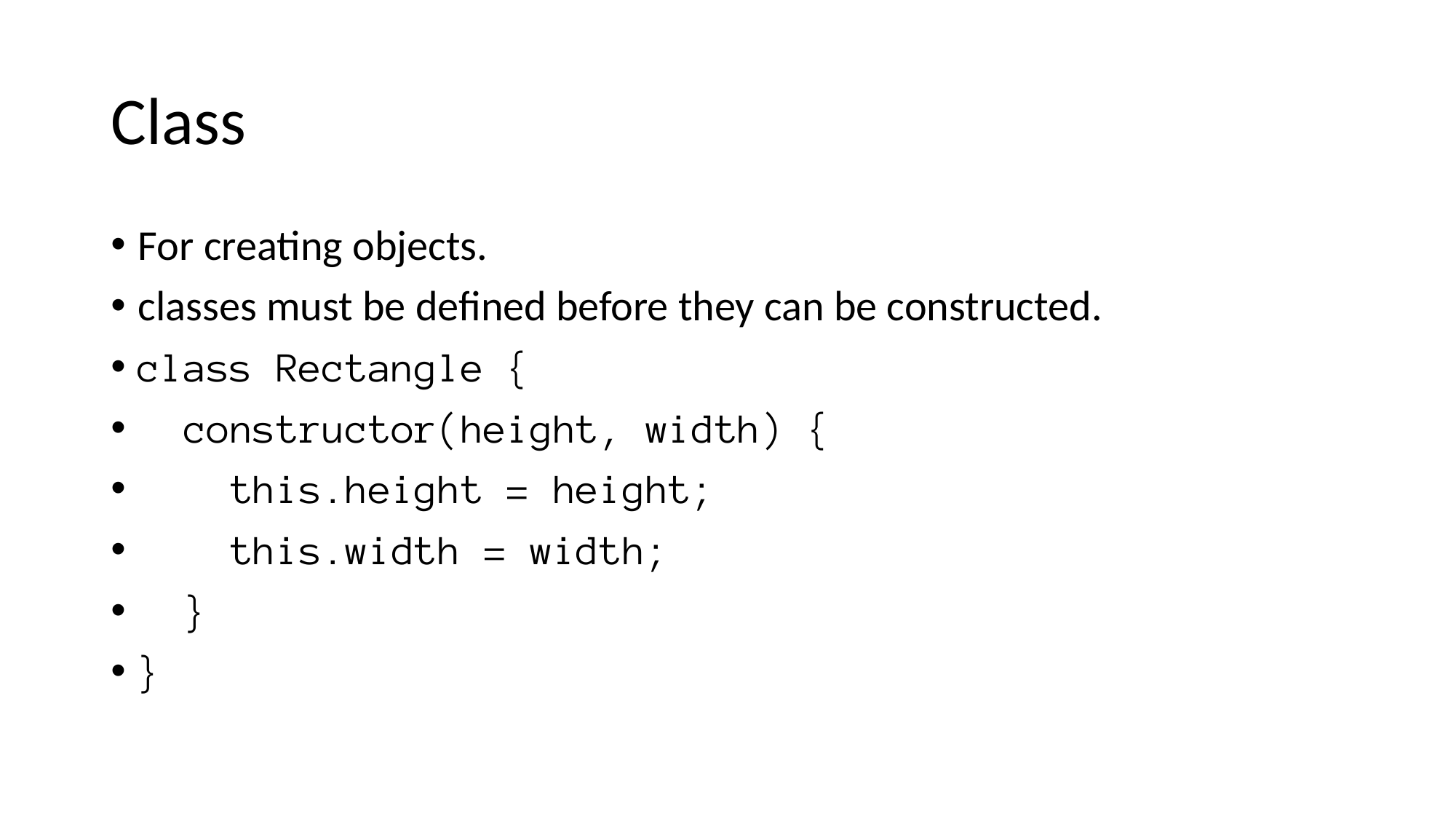

# Class
For creating objects.
classes must be defined before they can be constructed.
class Rectangle {
  constructor(height, width) {
    this.height = height;
    this.width = width;
  }
}